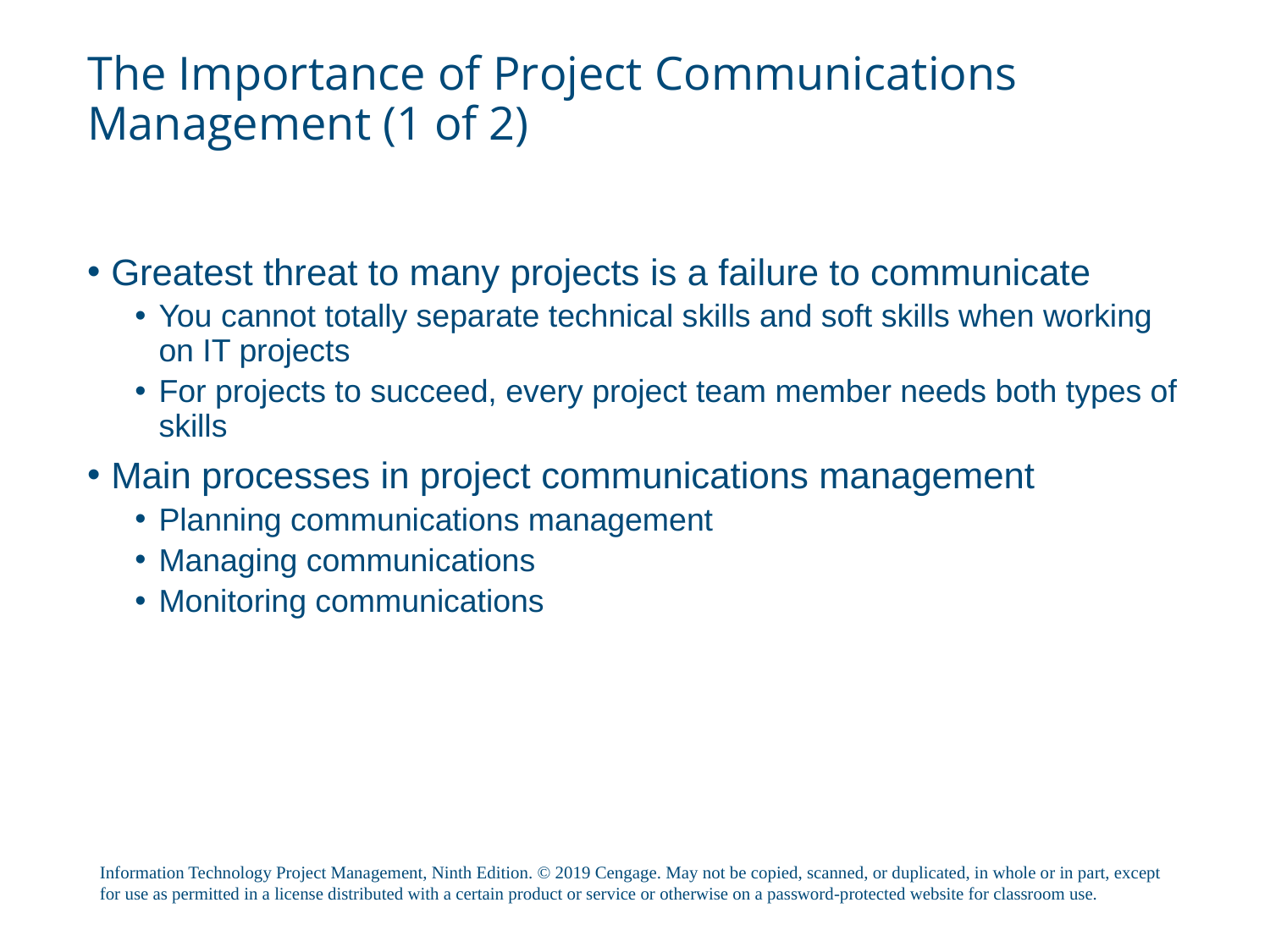

# The Importance of Project Communications Management (1 of 2)
Greatest threat to many projects is a failure to communicate
You cannot totally separate technical skills and soft skills when working on IT projects
For projects to succeed, every project team member needs both types of skills
Main processes in project communications management
Planning communications management
Managing communications
Monitoring communications
Information Technology Project Management, Ninth Edition. © 2019 Cengage. May not be copied, scanned, or duplicated, in whole or in part, except for use as permitted in a license distributed with a certain product or service or otherwise on a password-protected website for classroom use.